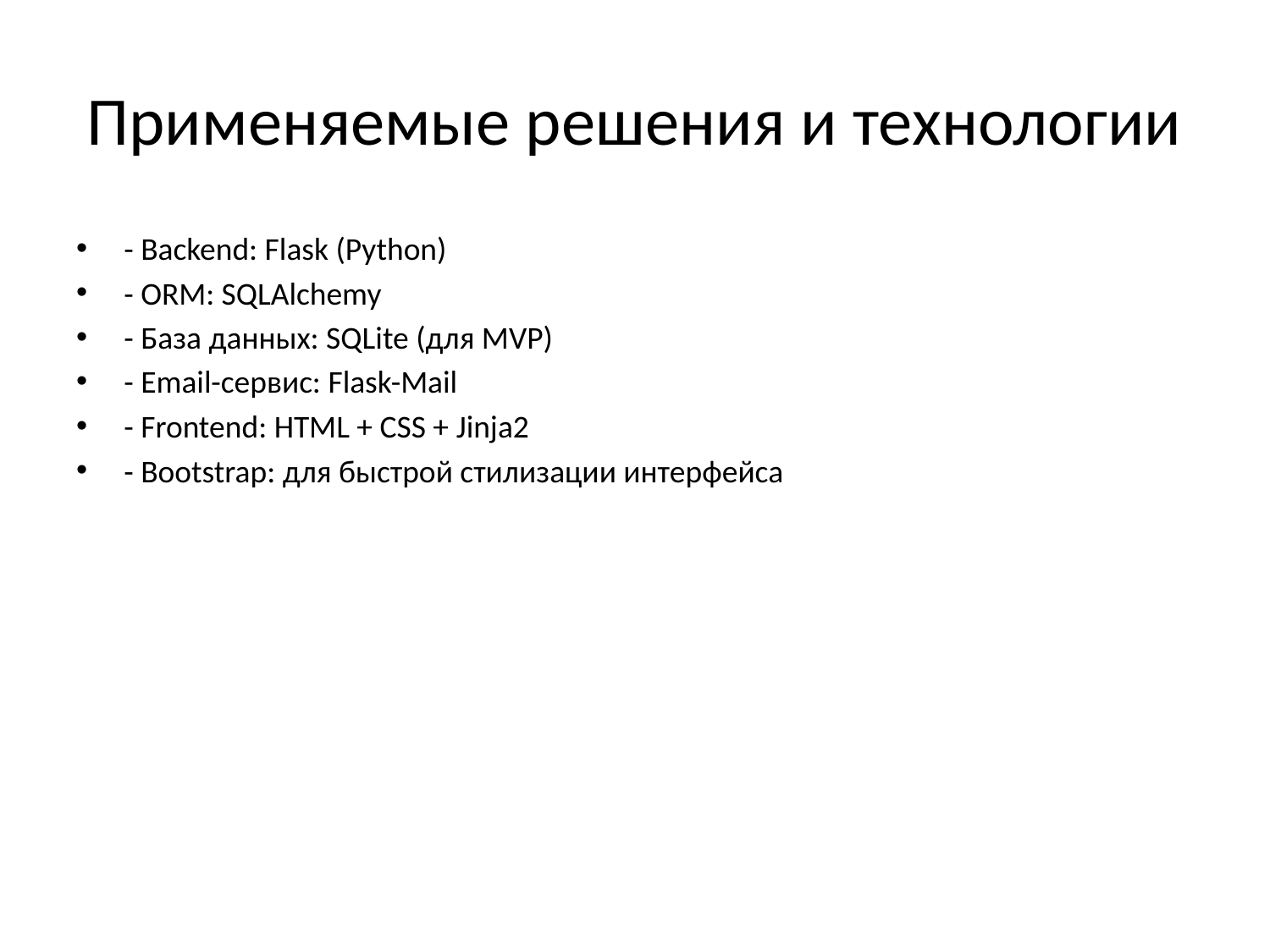

# Применяемые решения и технологии
- Backend: Flask (Python)
- ORM: SQLAlchemy
- База данных: SQLite (для MVP)
- Email-сервис: Flask-Mail
- Frontend: HTML + CSS + Jinja2
- Bootstrap: для быстрой стилизации интерфейса